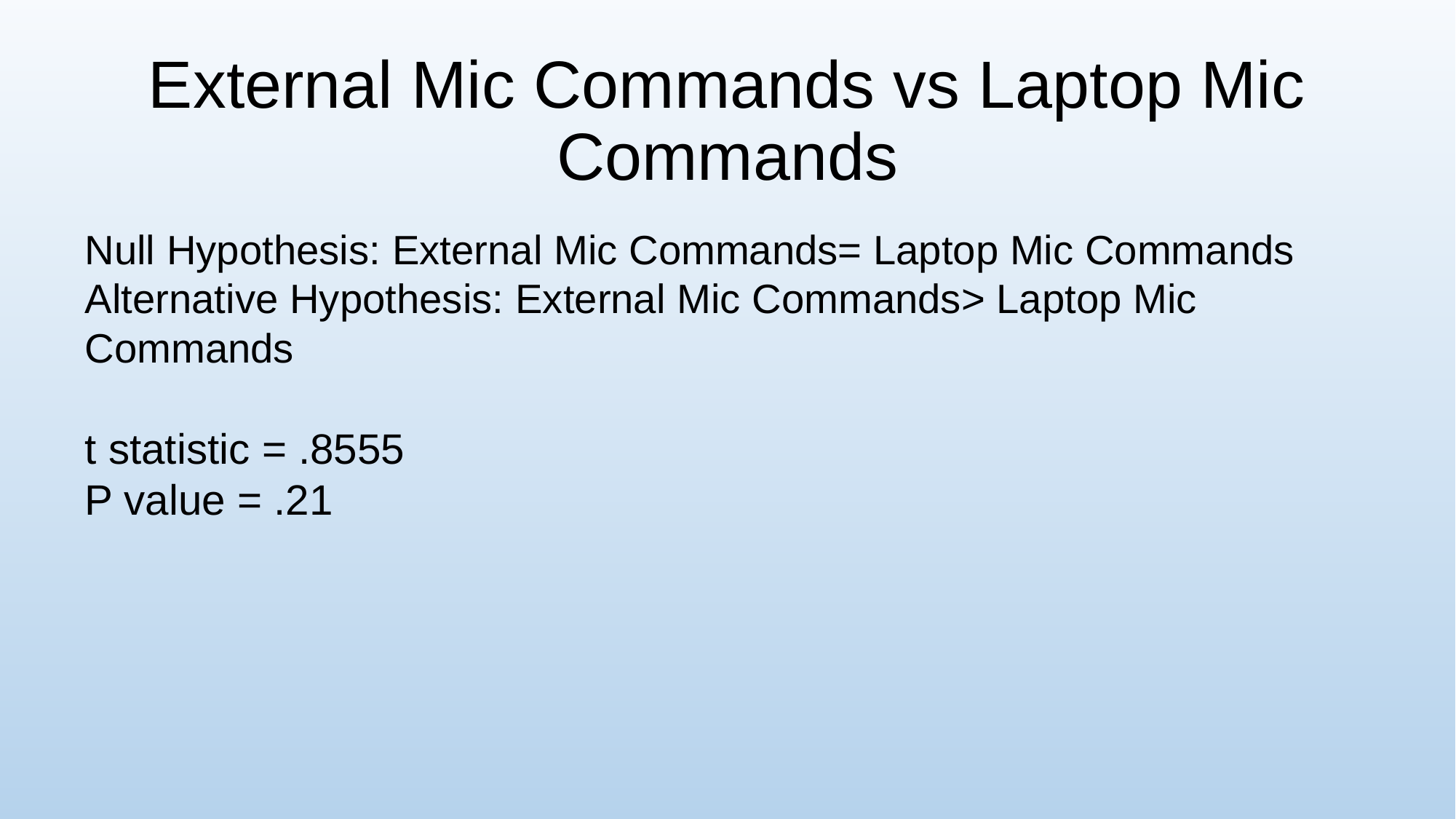

# External Mic Commands vs Laptop Mic Commands
Null Hypothesis: External Mic Commands= Laptop Mic Commands
Alternative Hypothesis: External Mic Commands> Laptop Mic Commands

t statistic = .8555
P value = .21